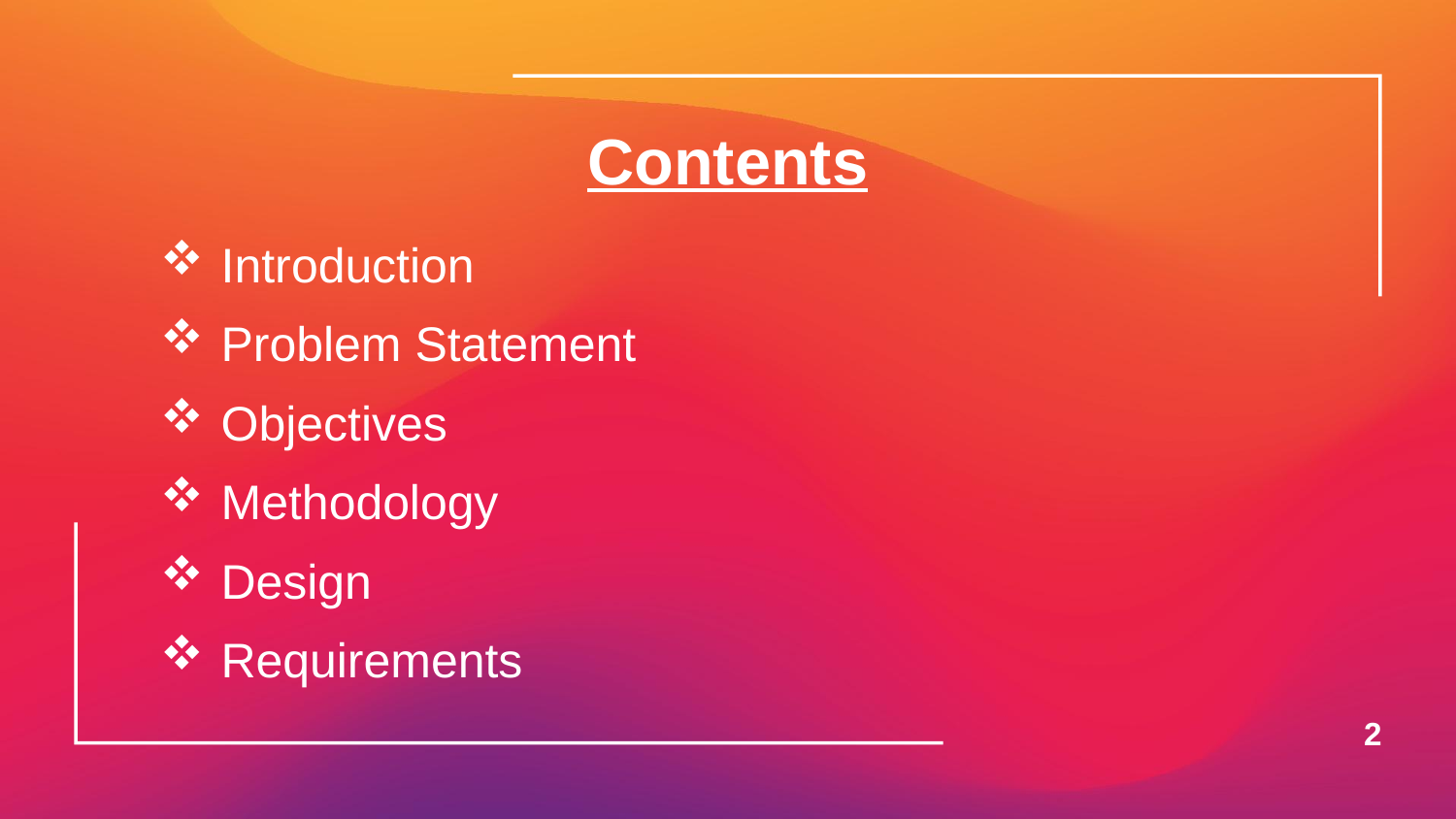

# Contents
Introduction
Problem Statement
Objectives
Methodology
Design
Requirements
2